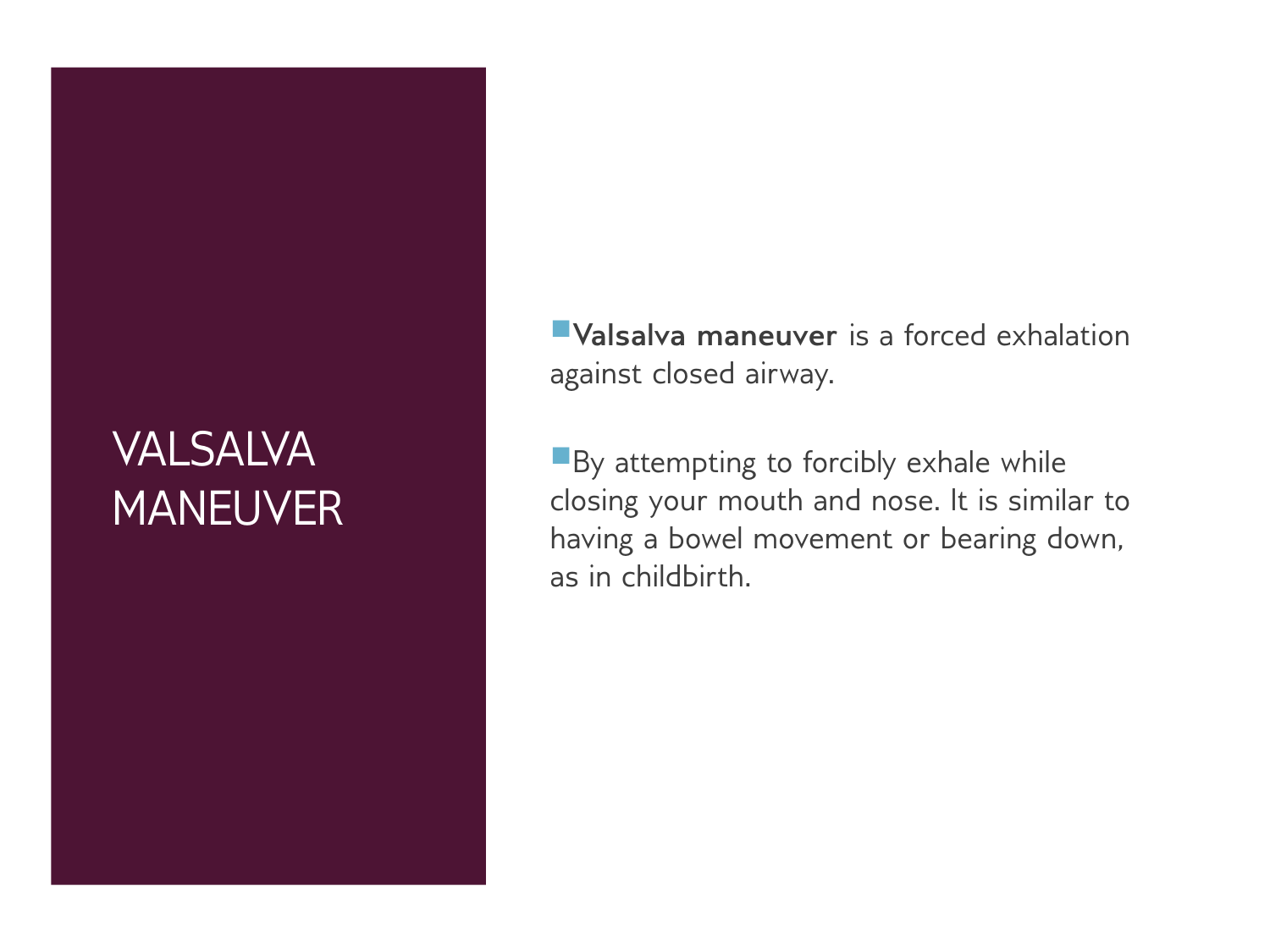

# Valsalva Maneuver
Valsalva maneuver is a forced exhalation against closed airway.

By attempting to forcibly exhale while closing your mouth and nose. It is similar to having a bowel movement or bearing down, as in childbirth.